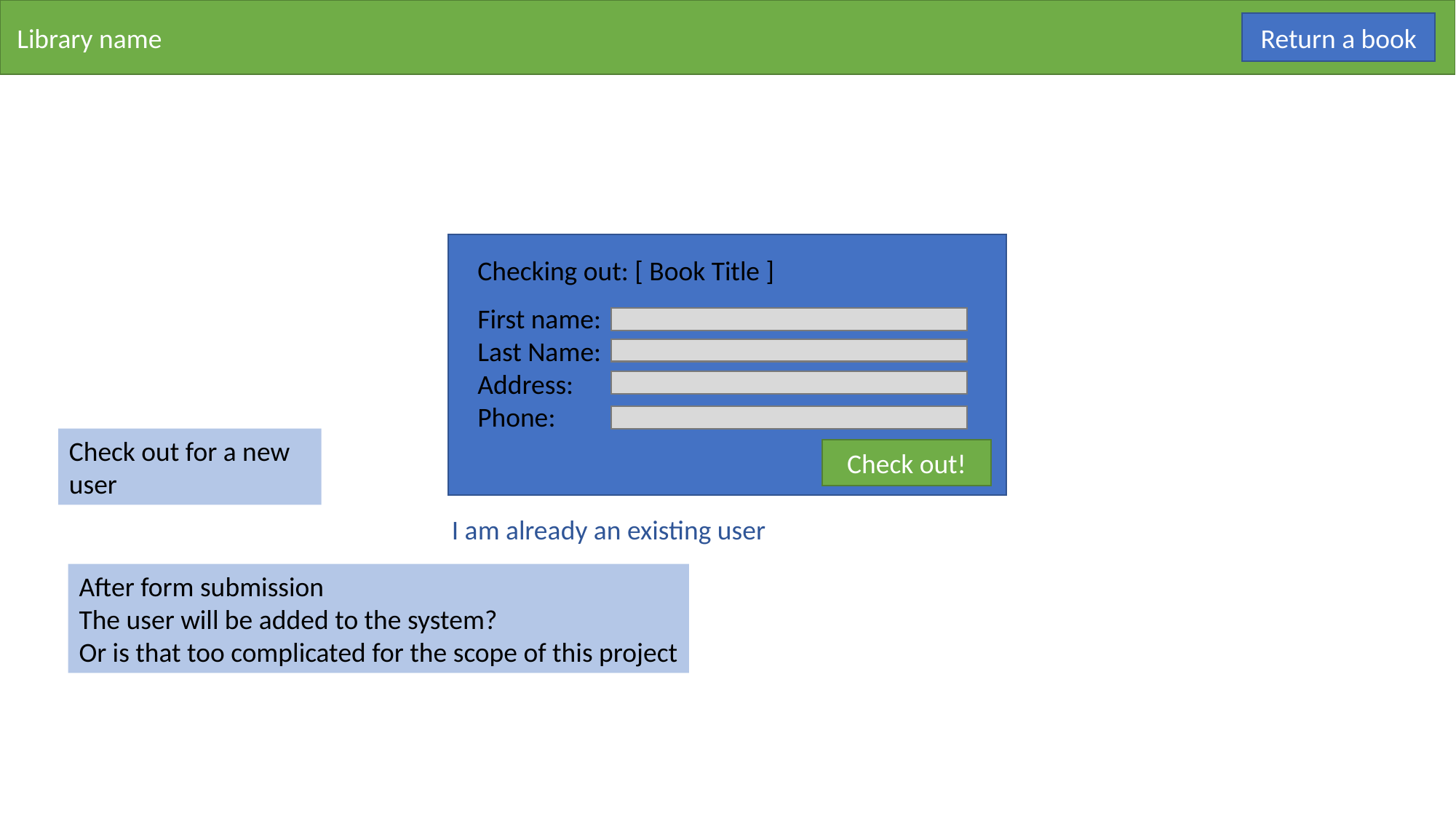

Library name
Return a book

Checking out: [ Book Title ]
First name:
Last Name:
Address:
Phone:

Check out for a new user
Check out!
I am already an existing user
After form submission
The user will be added to the system?
Or is that too complicated for the scope of this project